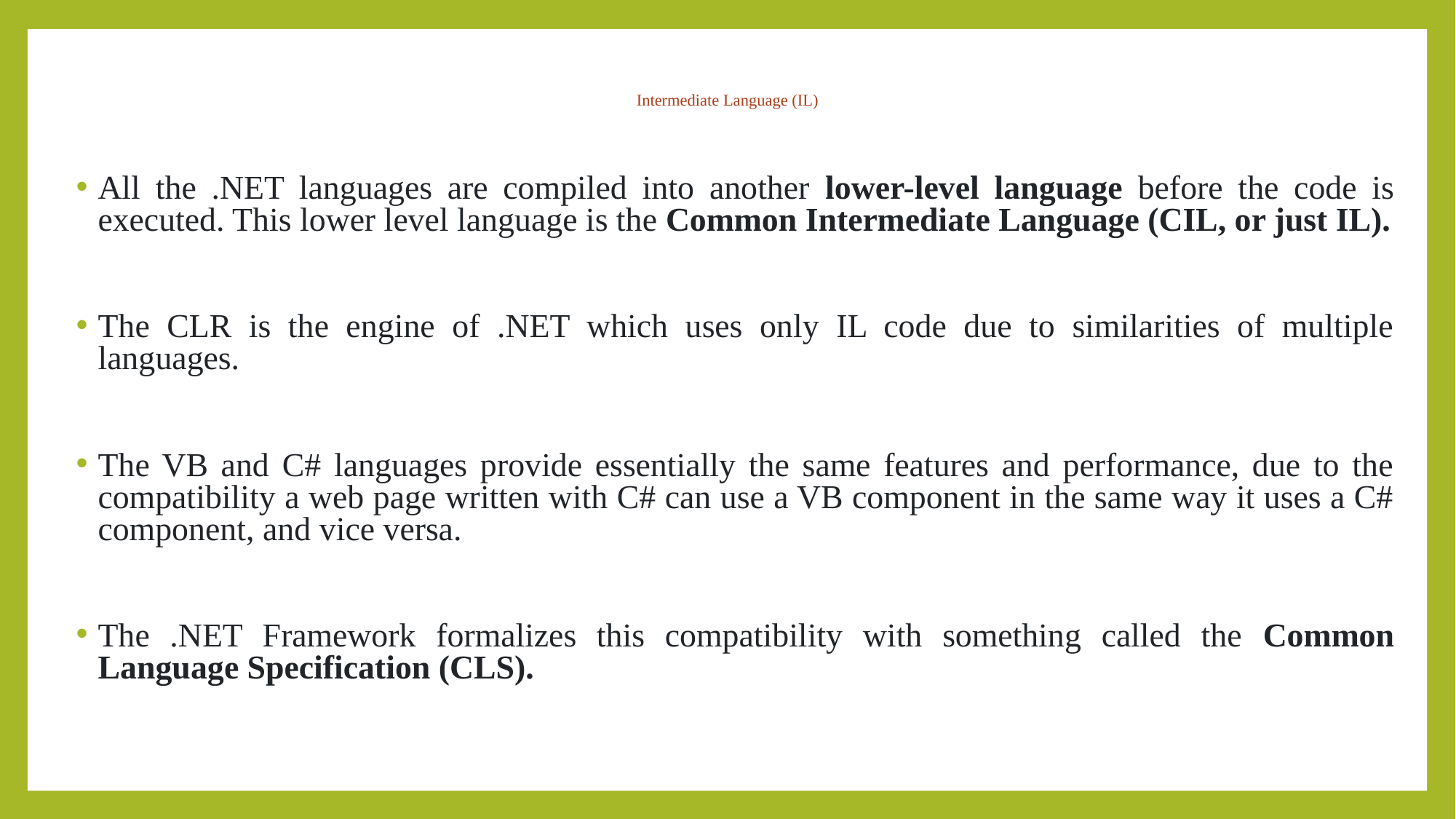

# Intermediate Language (IL)
All the .NET languages are compiled into another lower-level language before the code is executed. This lower level language is the Common Intermediate Language (CIL, or just IL).

The CLR is the engine of .NET which uses only IL code due to similarities of multiple languages.

The VB and C# languages provide essentially the same features and performance, due to the compatibility a web page written with C# can use a VB component in the same way it uses a C# component, and vice versa.

The .NET Framework formalizes this compatibility with something called the Common Language Specification (CLS).